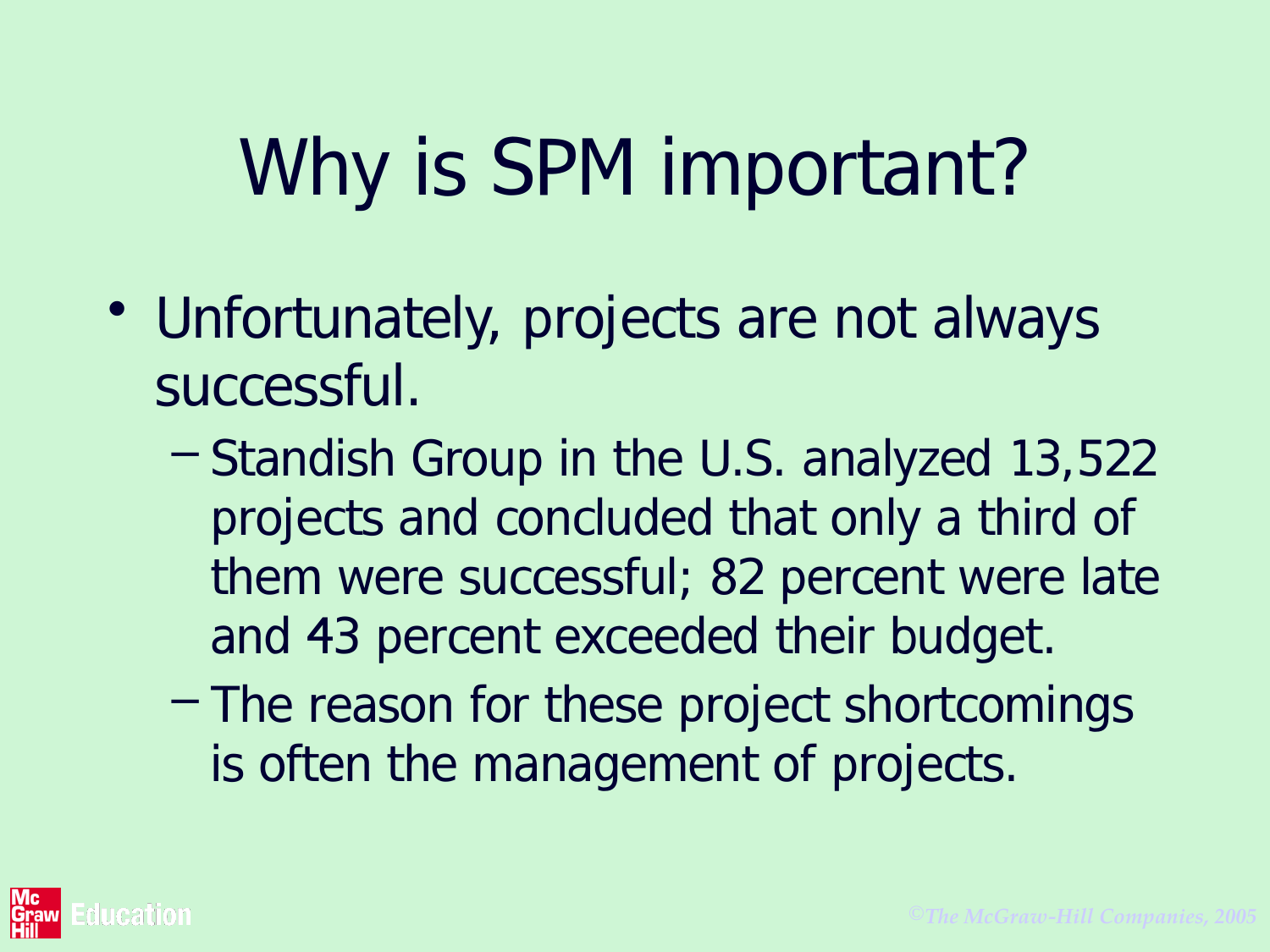

# Why is SPM important?
Unfortunately, projects are not always successful.
Standish Group in the U.S. analyzed 13,522 projects and concluded that only a third of them were successful; 82 percent were late and 43 percent exceeded their budget.
The reason for these project shortcomings is often the management of projects.
13